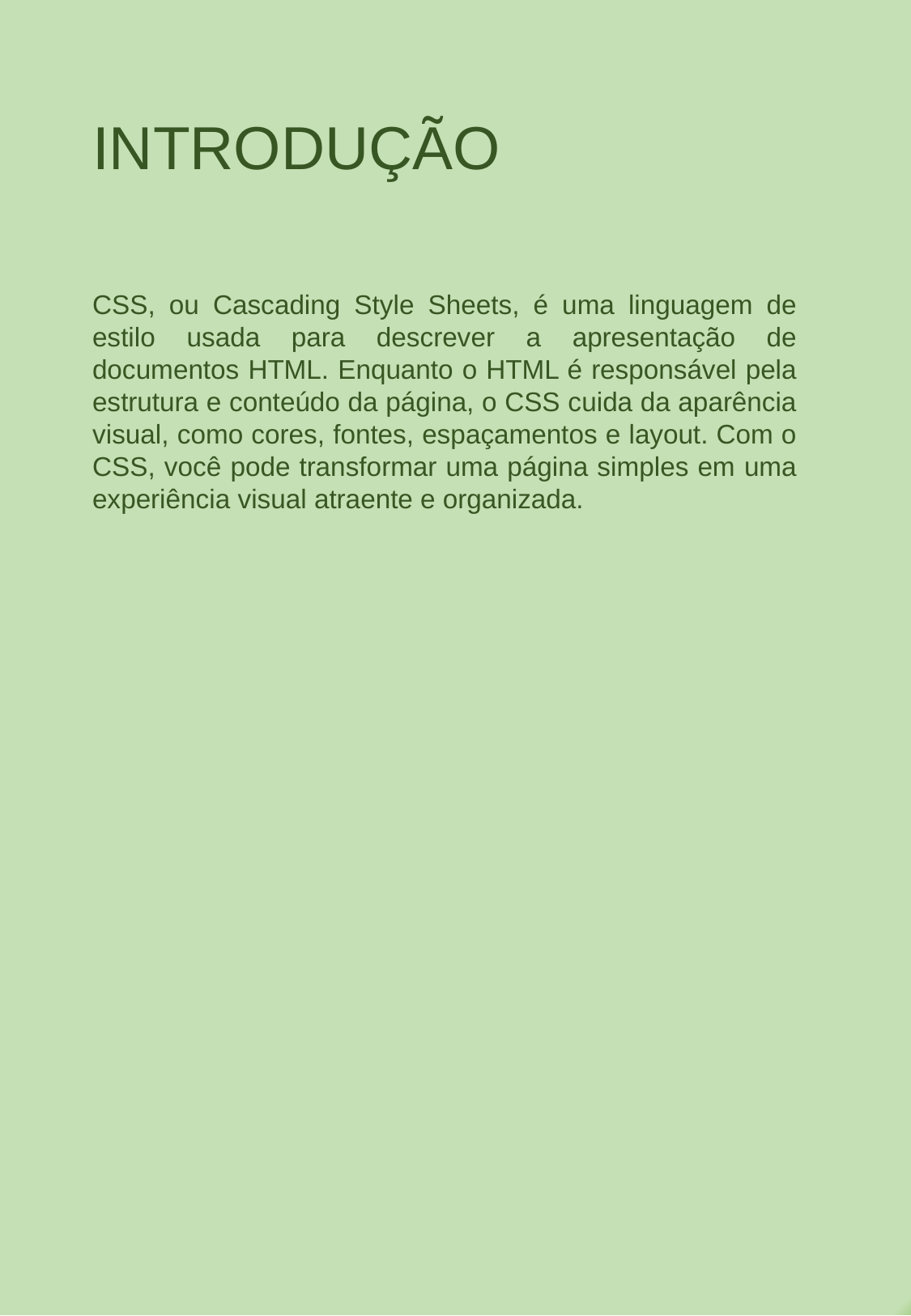

INTRODUÇÃO
CSS, ou Cascading Style Sheets, é uma linguagem de estilo usada para descrever a apresentação de documentos HTML. Enquanto o HTML é responsável pela estrutura e conteúdo da página, o CSS cuida da aparência visual, como cores, fontes, espaçamentos e layout. Com o CSS, você pode transformar uma página simples em uma experiência visual atraente e organizada.